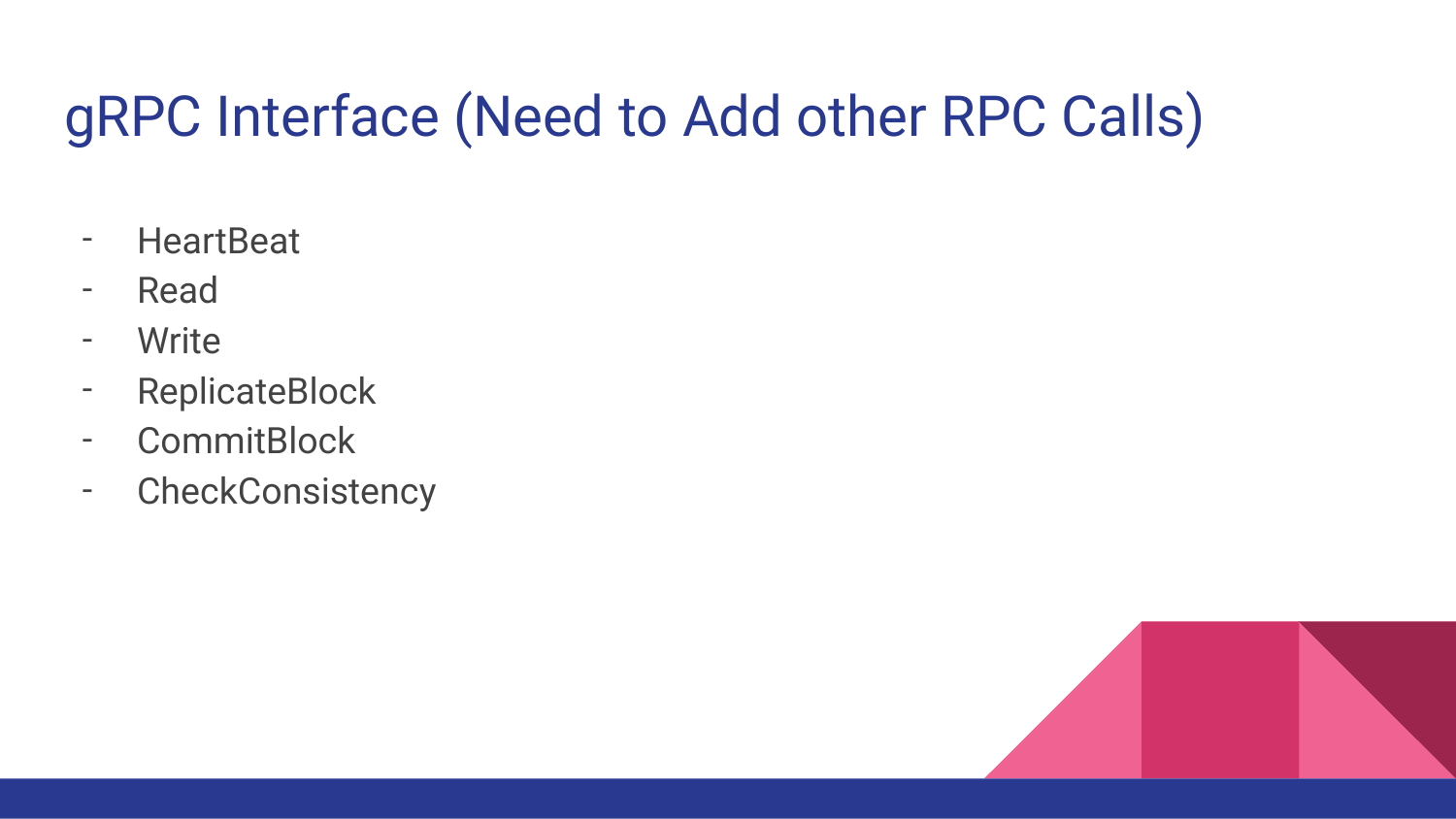

# gRPC Interface (Need to Add other RPC Calls)
HeartBeat
Read
Write
ReplicateBlock
CommitBlock
CheckConsistency